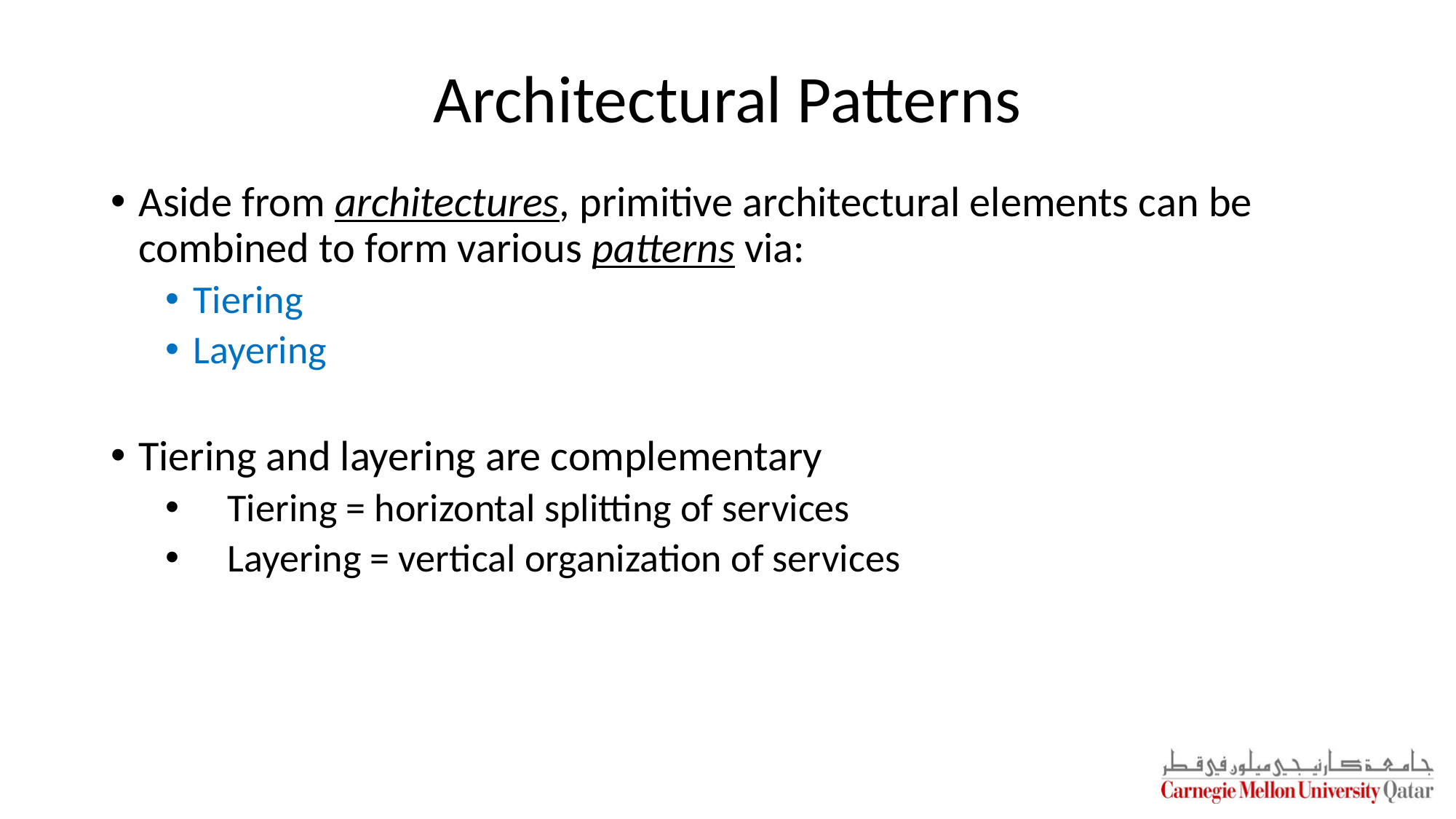

# Architectural Patterns
Aside from architectures, primitive architectural elements can be combined to form various patterns via:
Tiering
Layering

Tiering and layering are complementary
Tiering = horizontal splitting of services
Layering = vertical organization of services